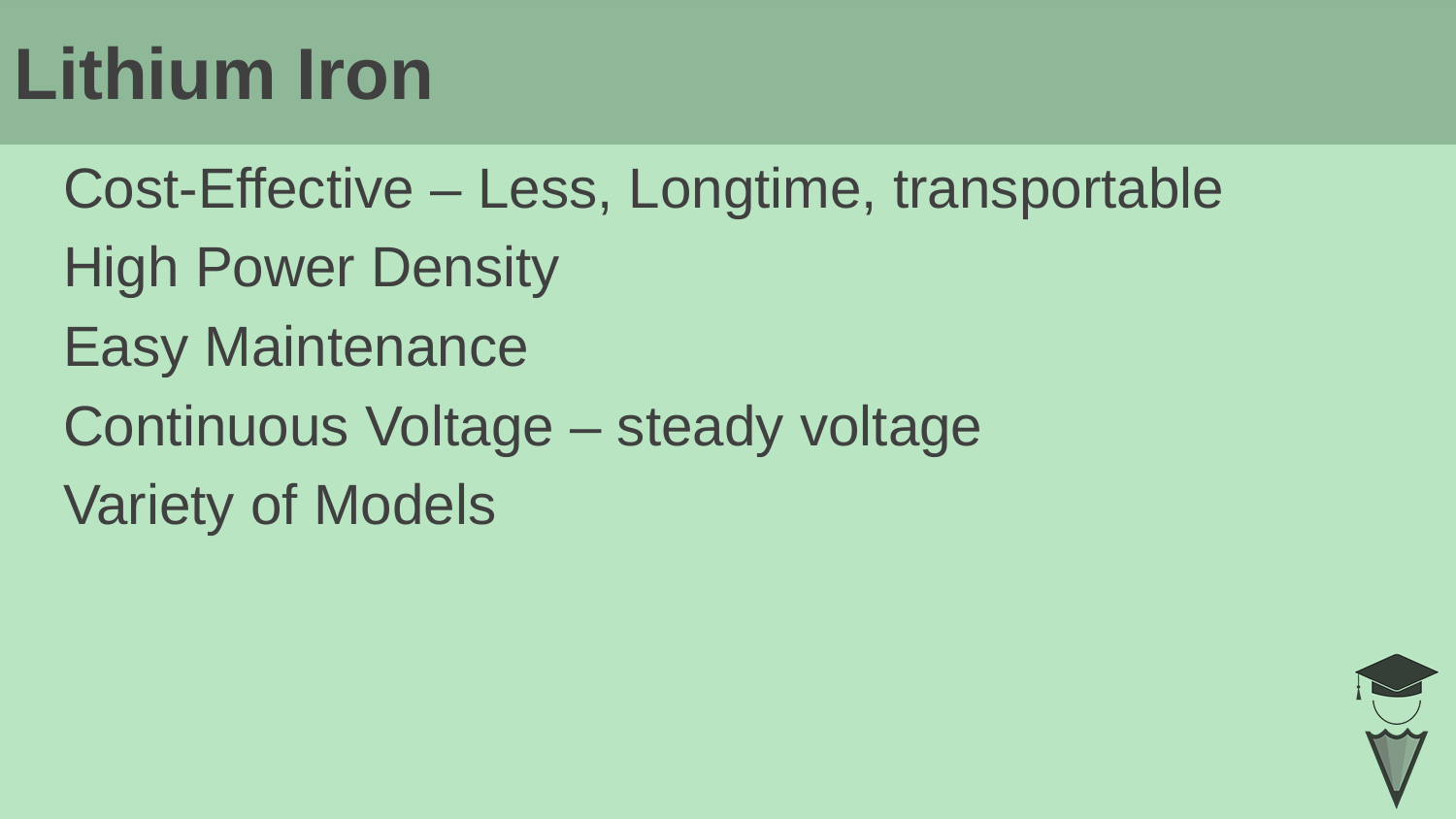

# Lithium Iron
Cost-Effective – Less, Longtime, transportable
High Power Density
Easy Maintenance
Continuous Voltage – steady voltage
Variety of Models